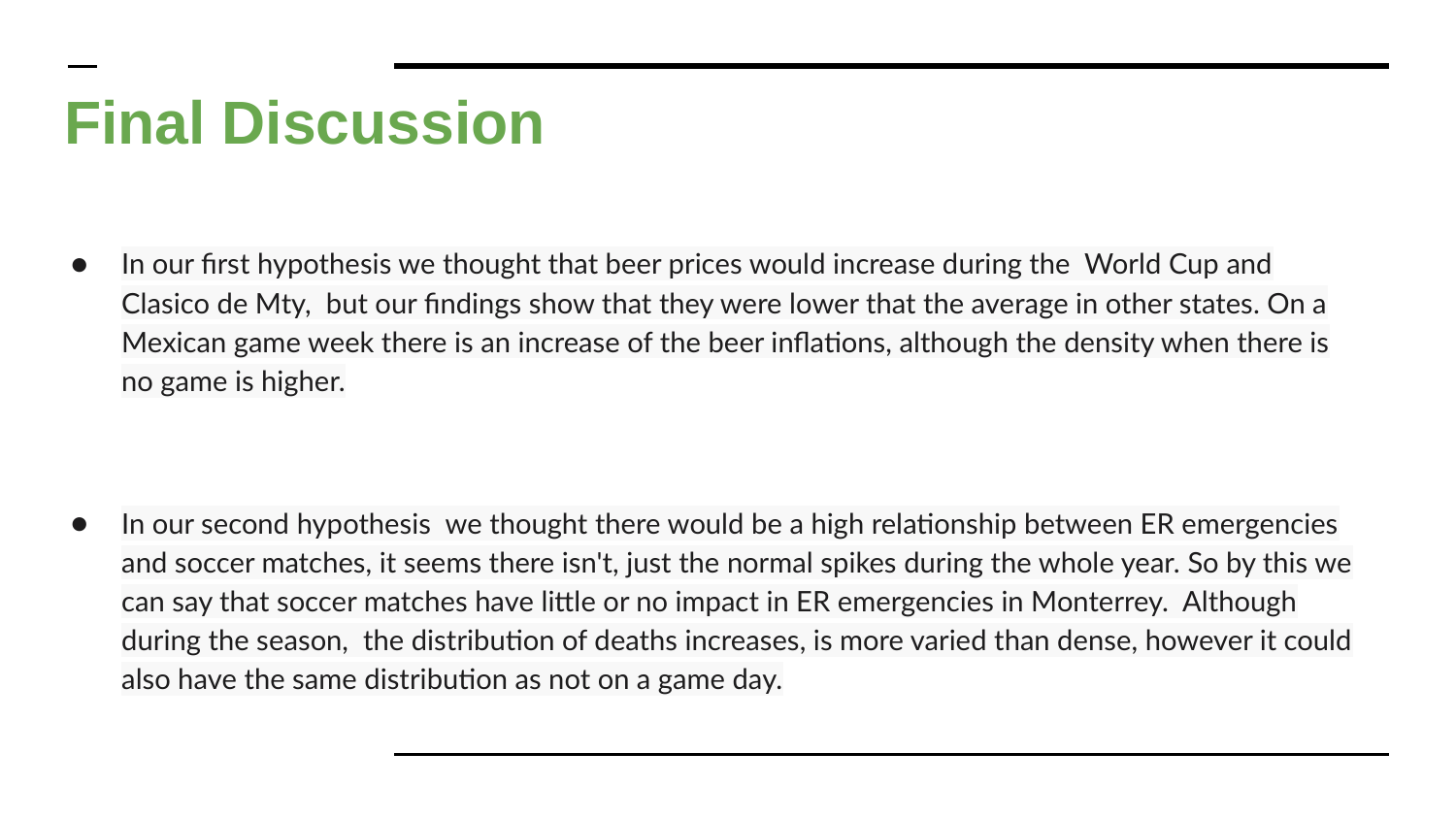

# Final Discussion

In our first hypothesis we thought that beer prices would increase during the  World Cup and Clasico de Mty,  but our findings show that they were lower that the average in other states. On a Mexican game week there is an increase of the beer inflations, although the density when there is no game is higher.

In our second hypothesis  we thought there would be a high relationship between ER emergencies and soccer matches, it seems there isn't, just the normal spikes during the whole year. So by this we can say that soccer matches have little or no impact in ER emergencies in Monterrey.  Although during the season,  the distribution of deaths increases, is more varied than dense, however it could also have the same distribution as not on a game day.